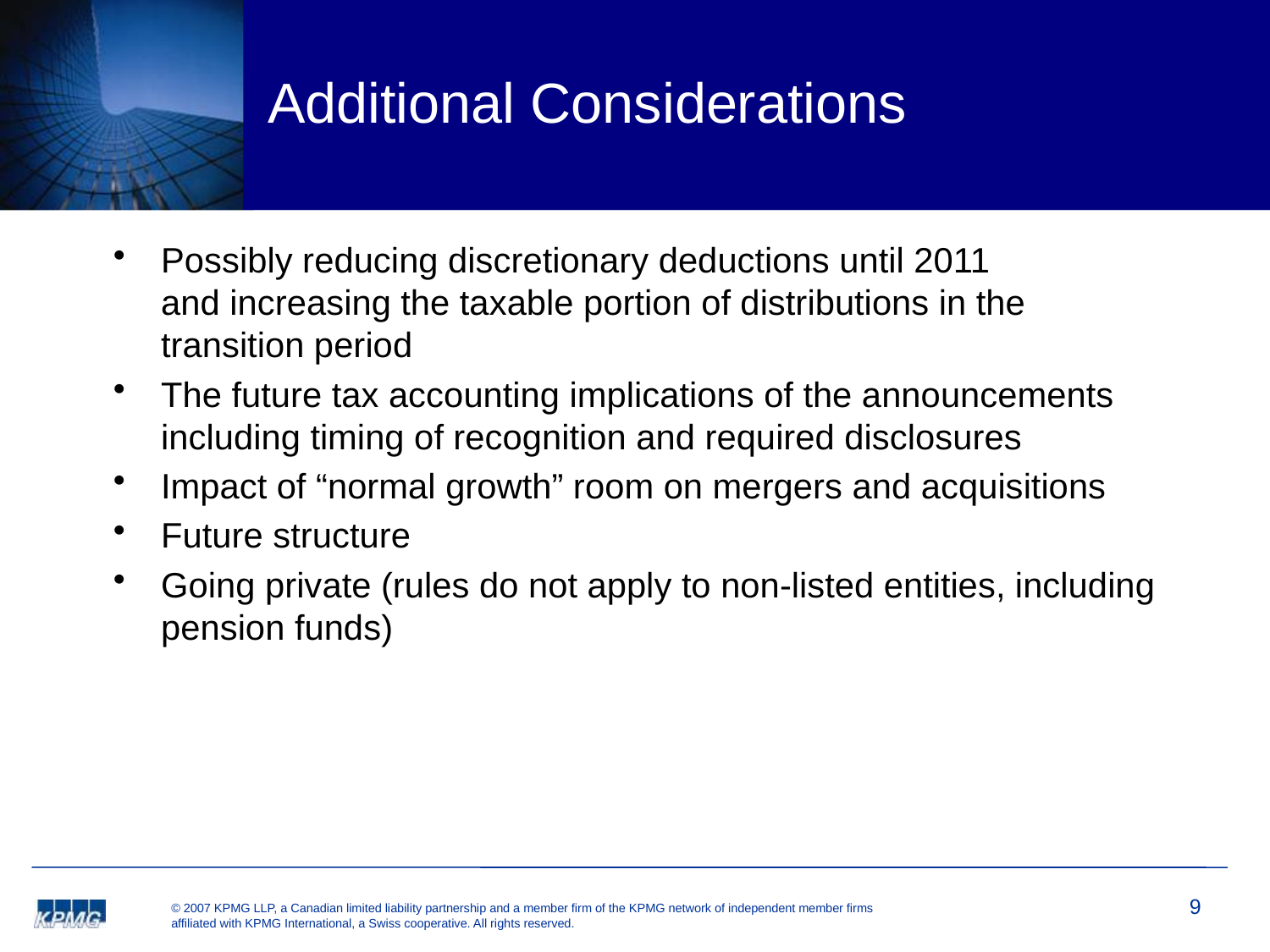

# Additional Considerations
Possibly reducing discretionary deductions until 2011
and increasing the taxable portion of distributions in the transition period
The future tax accounting implications of the announcements including timing of recognition and required disclosures
Impact of “normal growth” room on mergers and acquisitions
Future structure
Going private (rules do not apply to non-listed entities, including pension funds)